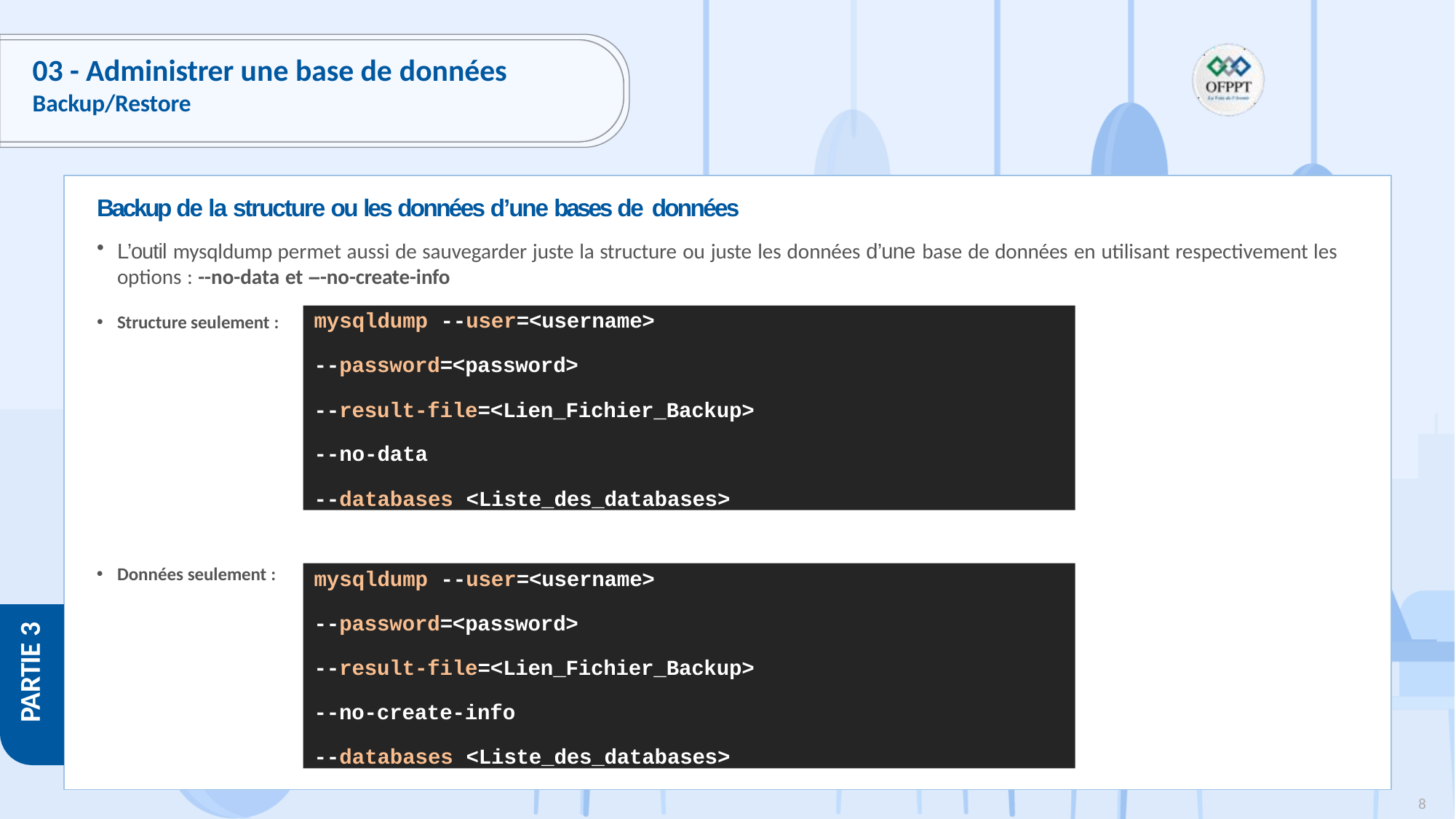

# 03 - Administrer une base de données
Backup/Restore
Backup de la structure ou les données d’une bases de données
L’outil mysqldump permet aussi de sauvegarder juste la structure ou juste les données d’une base de données en utilisant respectivement les options : --no-data et –-no-create-info
mysqldump --user=<username>
--password=<password>
--result-file=<Lien_Fichier_Backup>
--no-data
--databases <Liste_des_databases>
Structure seulement :
Données seulement :
mysqldump --user=<username>
--password=<password>
--result-file=<Lien_Fichier_Backup>
--no-create-info
--databases <Liste_des_databases>
PARTIE 3
8
Copyright - Tout droit réservé - OFPPT